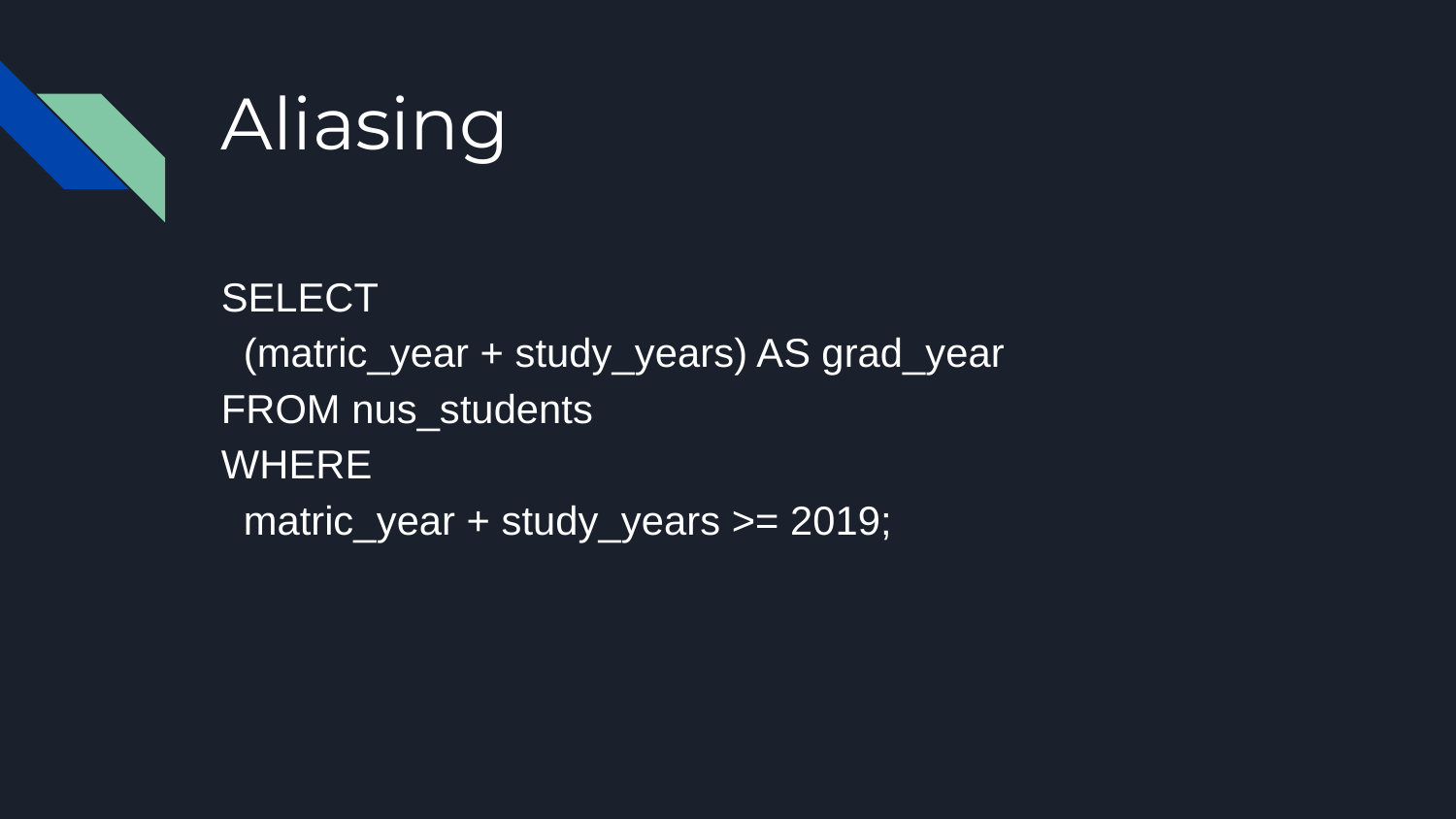

# Aliasing
SELECT
  (matric_year + study_years) AS grad_year
FROM nus_students
WHERE
  matric_year + study_years >= 2019;